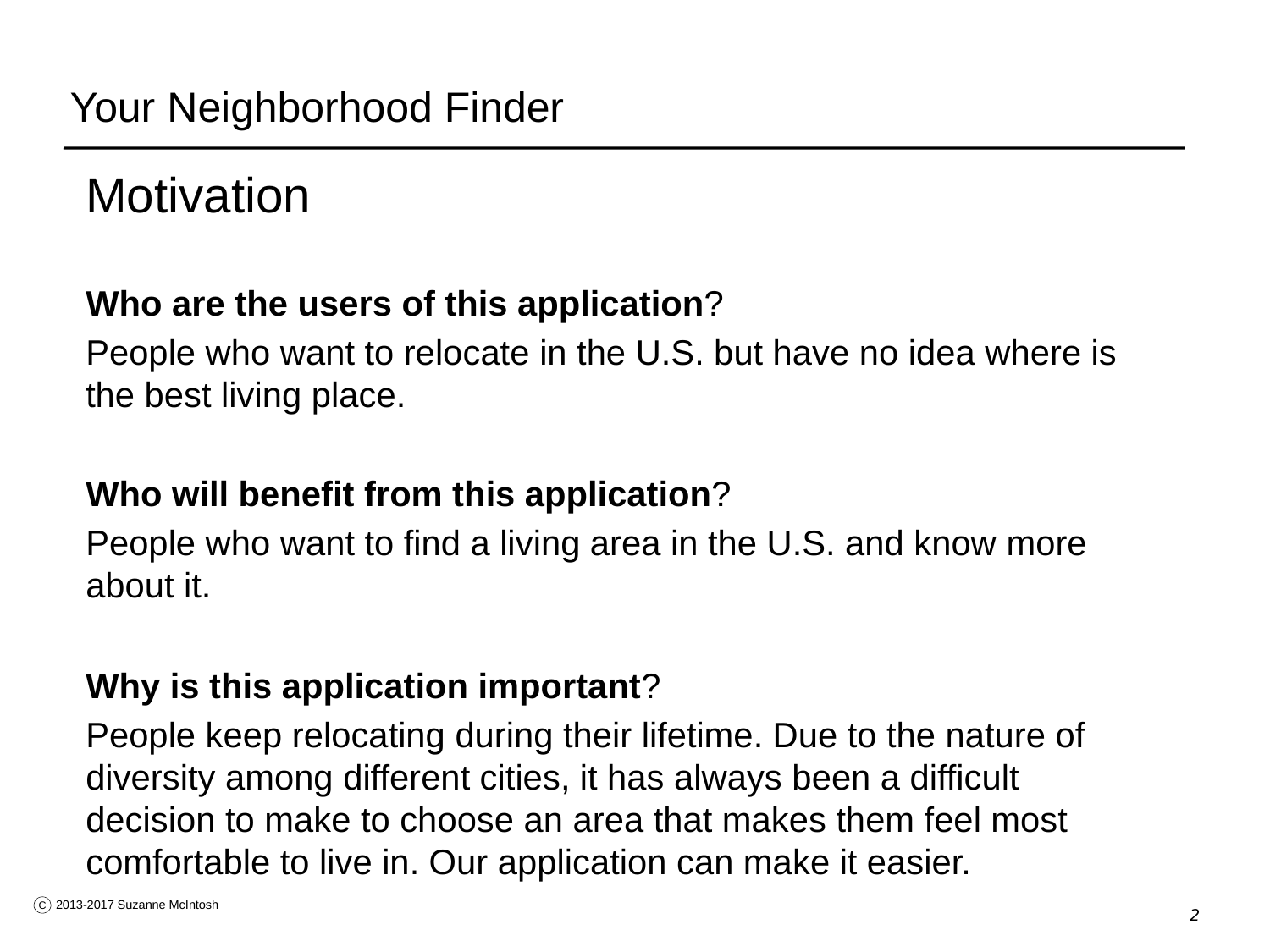

# Your Neighborhood Finder
Motivation

Who are the users of this application?
People who want to relocate in the U.S. but have no idea where is the best living place.

Who will benefit from this application?
People who want to find a living area in the U.S. and know more about it.

Why is this application important?
People keep relocating during their lifetime. Due to the nature of diversity among different cities, it has always been a difficult decision to make to choose an area that makes them feel most comfortable to live in. Our application can make it easier.

2